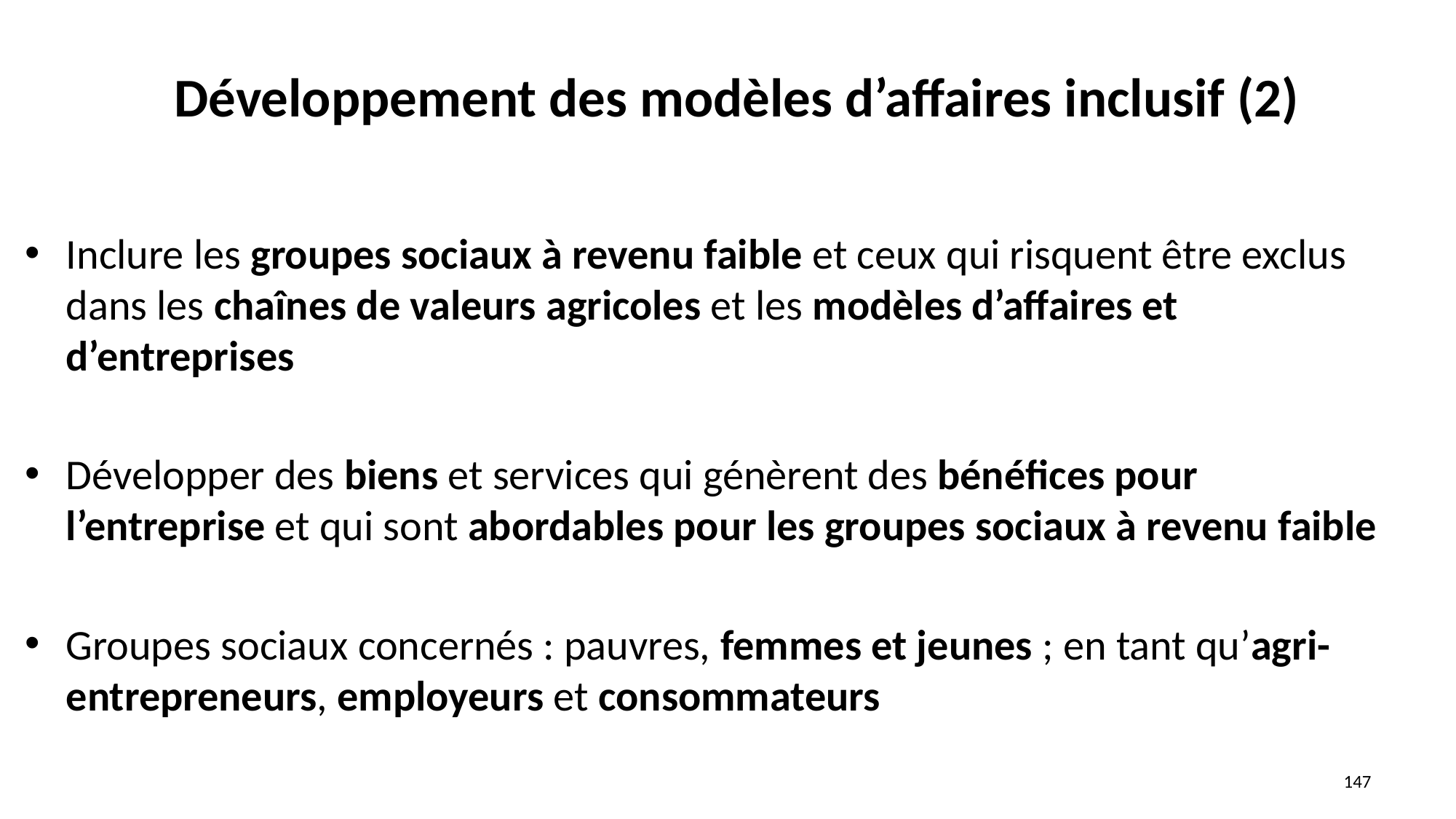

# Développement des modèles d’affaires inclusif (2)
Inclure les groupes sociaux à revenu faible et ceux qui risquent être exclus dans les chaînes de valeurs agricoles et les modèles d’affaires et d’entreprises

Développer des biens et services qui génèrent des bénéfices pour l’entreprise et qui sont abordables pour les groupes sociaux à revenu faible

Groupes sociaux concernés : pauvres, femmes et jeunes ; en tant qu’agri-entrepreneurs, employeurs et consommateurs
147